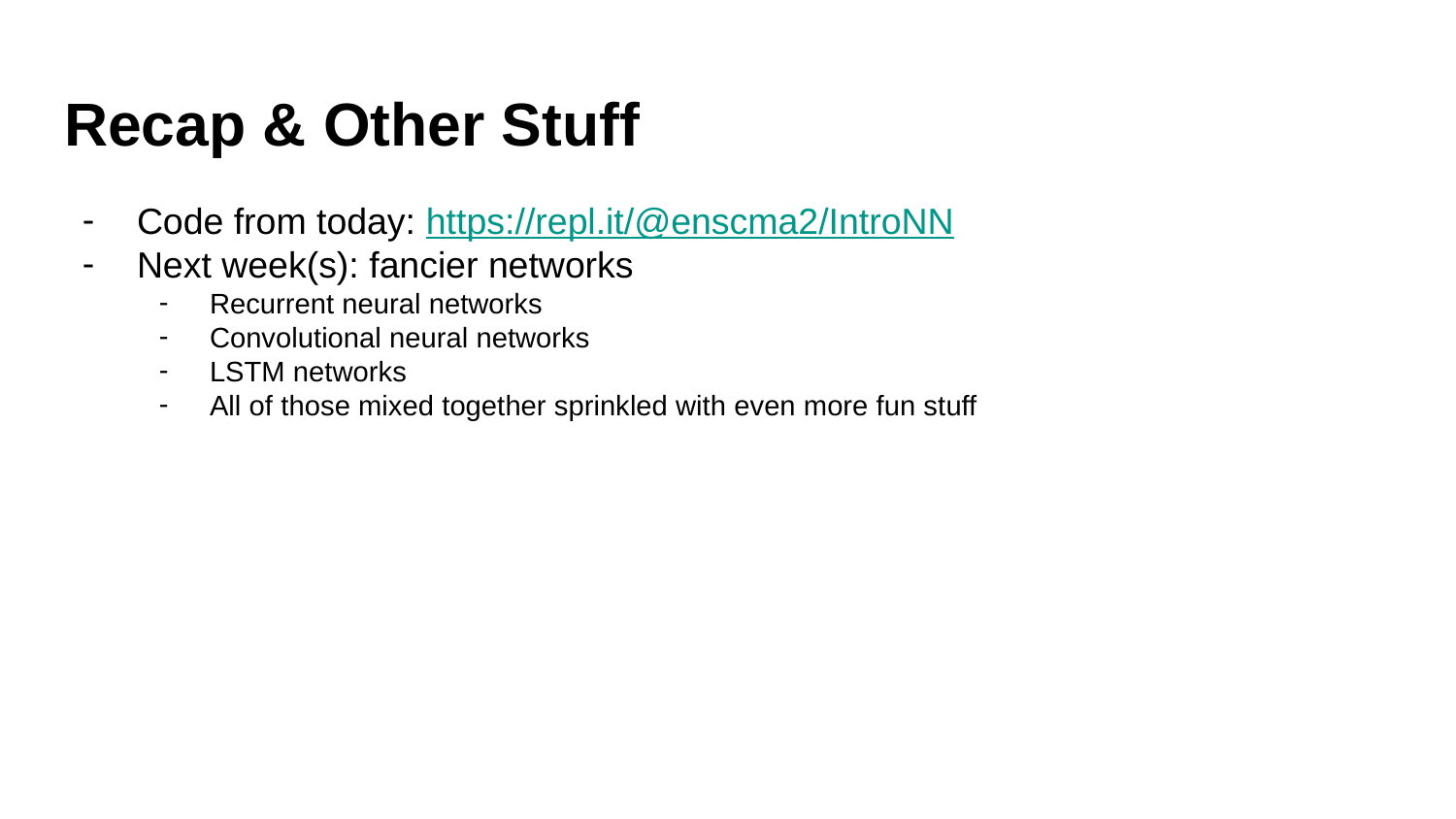

# Recap & Other Stuff
Code from today: https://repl.it/@enscma2/IntroNN
Next week(s): fancier networks
Recurrent neural networks
Convolutional neural networks
LSTM networks
All of those mixed together sprinkled with even more fun stuff